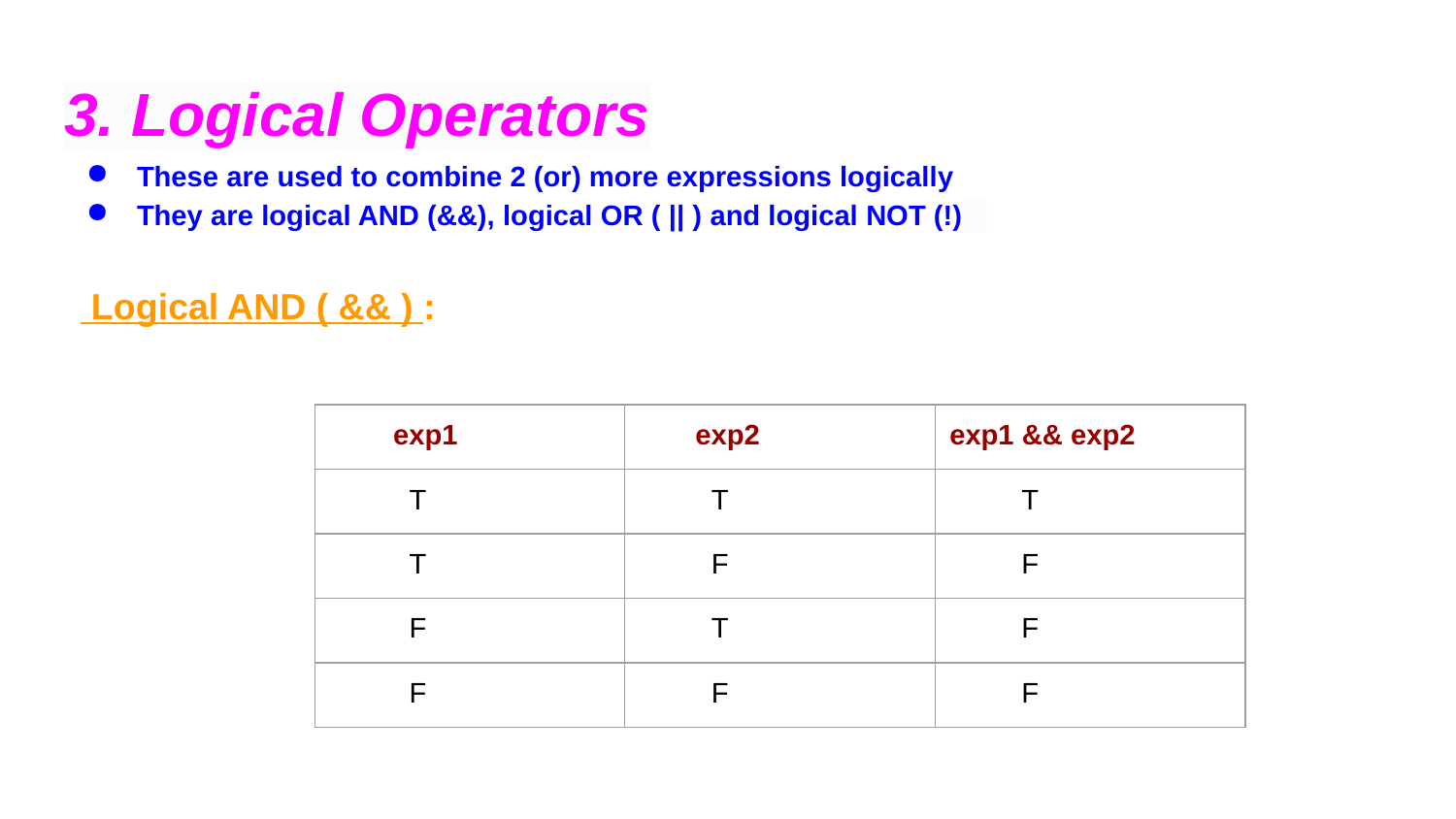

# 3. Logical Operators

These are used to combine 2 (or) more expressions logically
They are logical AND (&&), logical OR ( || ) and logical NOT (!)

    Logical AND ( && ) :

| exp1 | exp2 | exp1 && exp2 |
| --- | --- | --- |
| T | T | T |
| T | F | F |
| F | T | F |
| F | F | F |